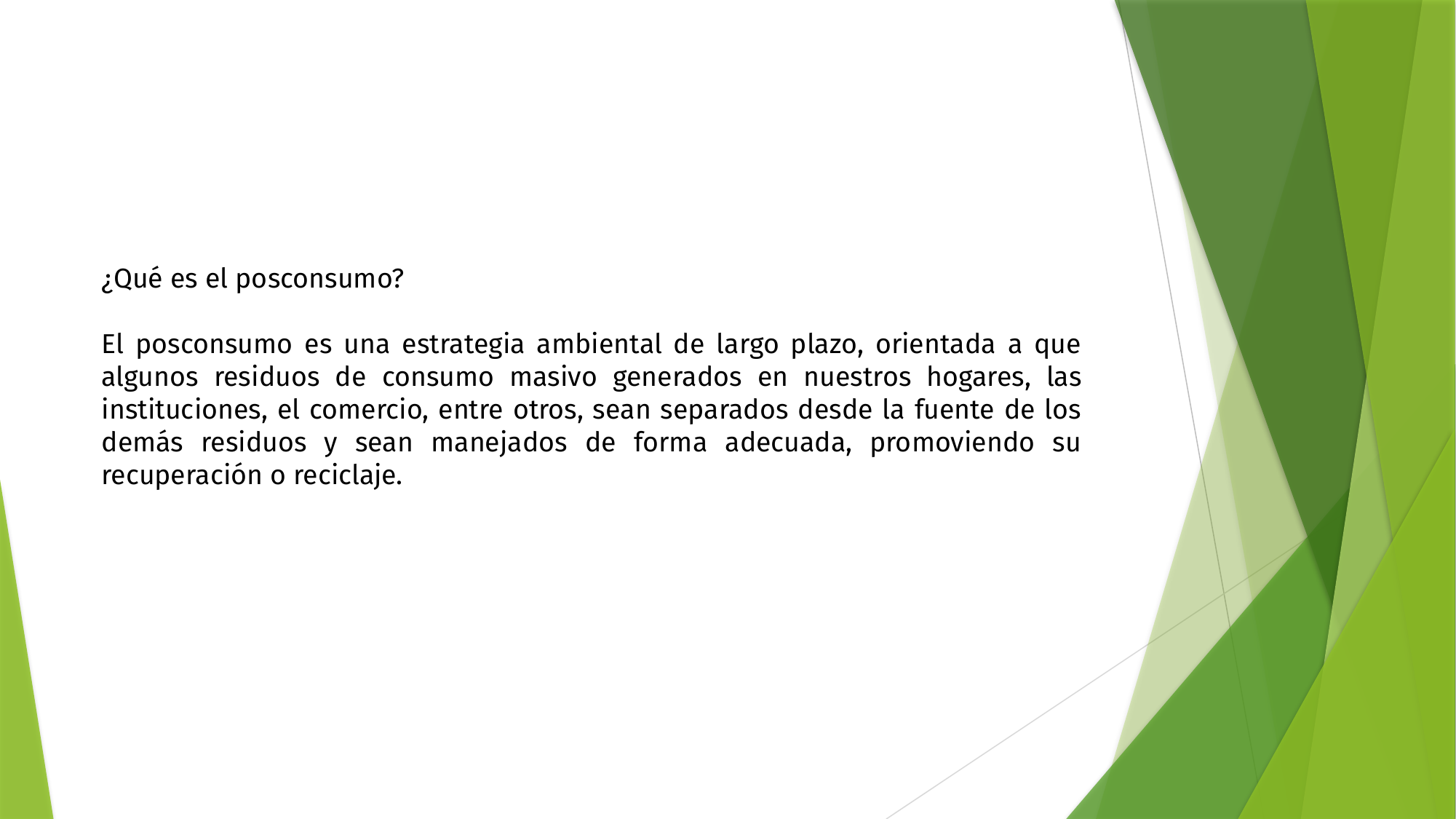

¿Qué es el posconsumo?

El posconsumo es una estrategia ambiental de largo plazo, orientada a que algunos residuos de consumo masivo generados en nuestros hogares, las instituciones, el comercio, entre otros, sean separados desde la fuente de los demás residuos y sean manejados de forma adecuada, promoviendo su recuperación o reciclaje.